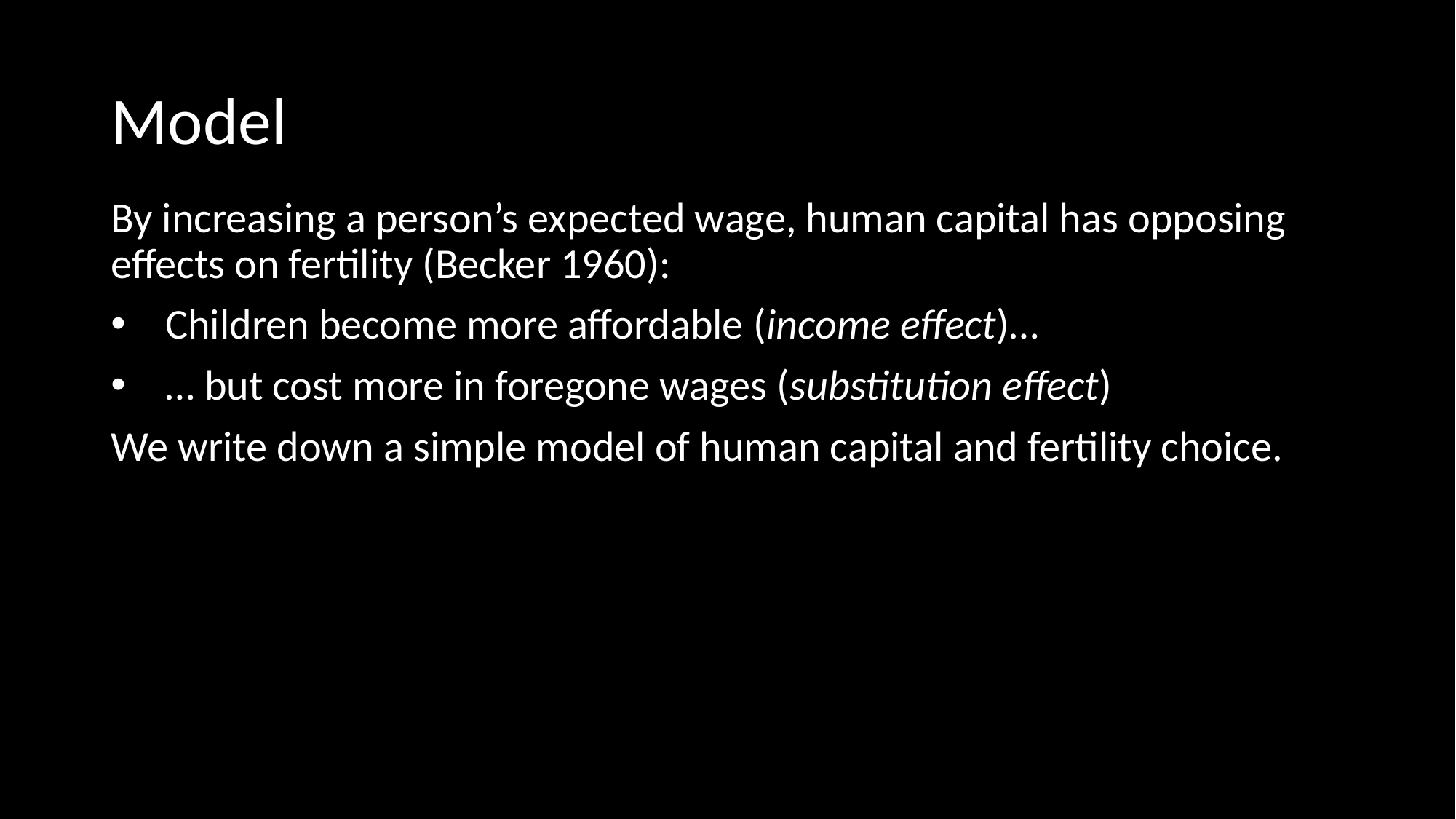

# Model
By increasing a person’s expected wage, human capital has opposing effects on fertility (Becker 1960):
Children become more affordable (income effect)…
… but cost more in foregone wages (substitution effect)
We write down a simple model of human capital and fertility choice.